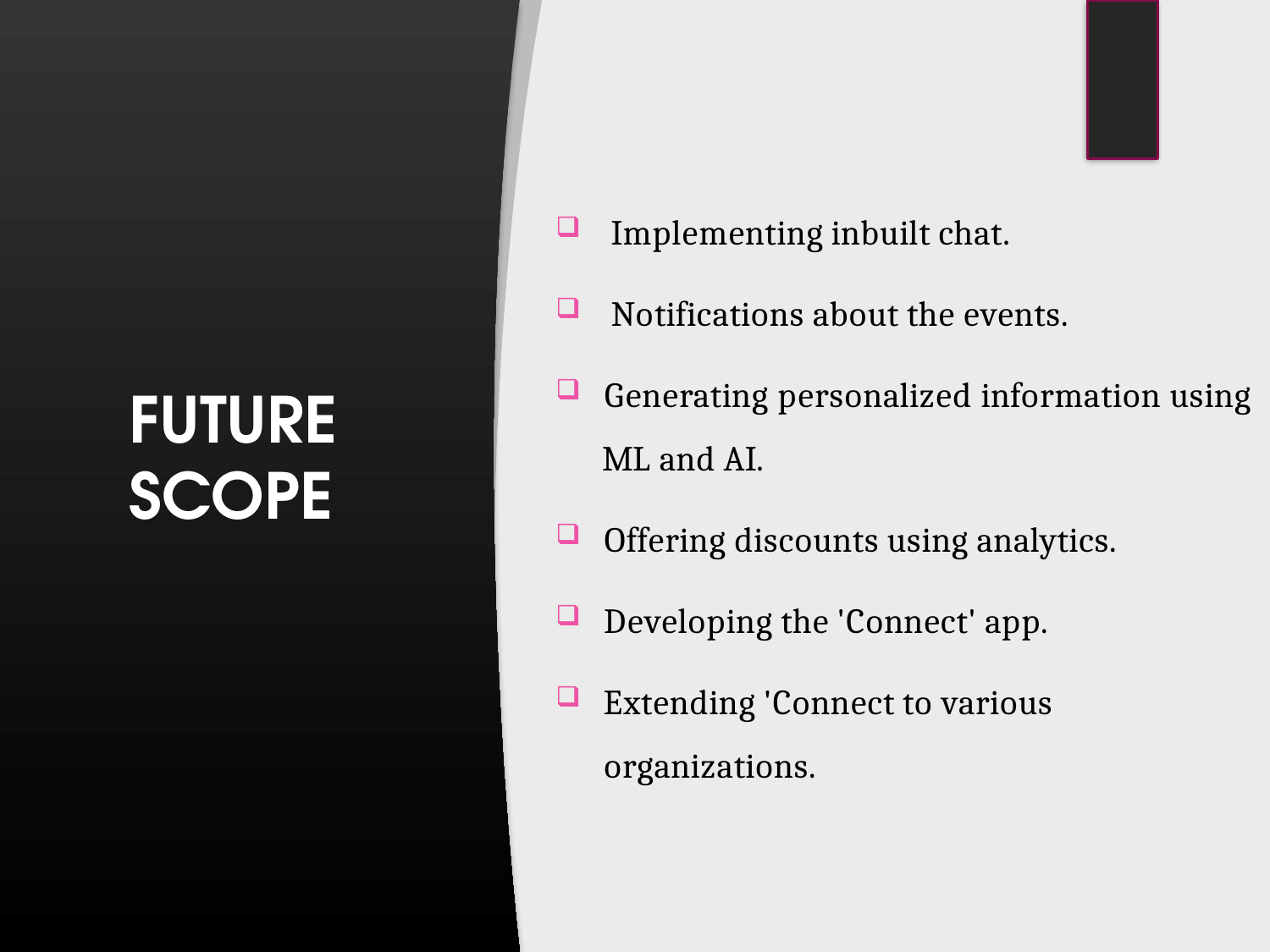

Implementing inbuilt chat.
 Notifications about the events.
Generating personalized information using ML and AI.
Offering discounts using analytics.
Developing the 'Connect' app.
Extending 'Connect to various organizations.

FUTURE  SCOPE